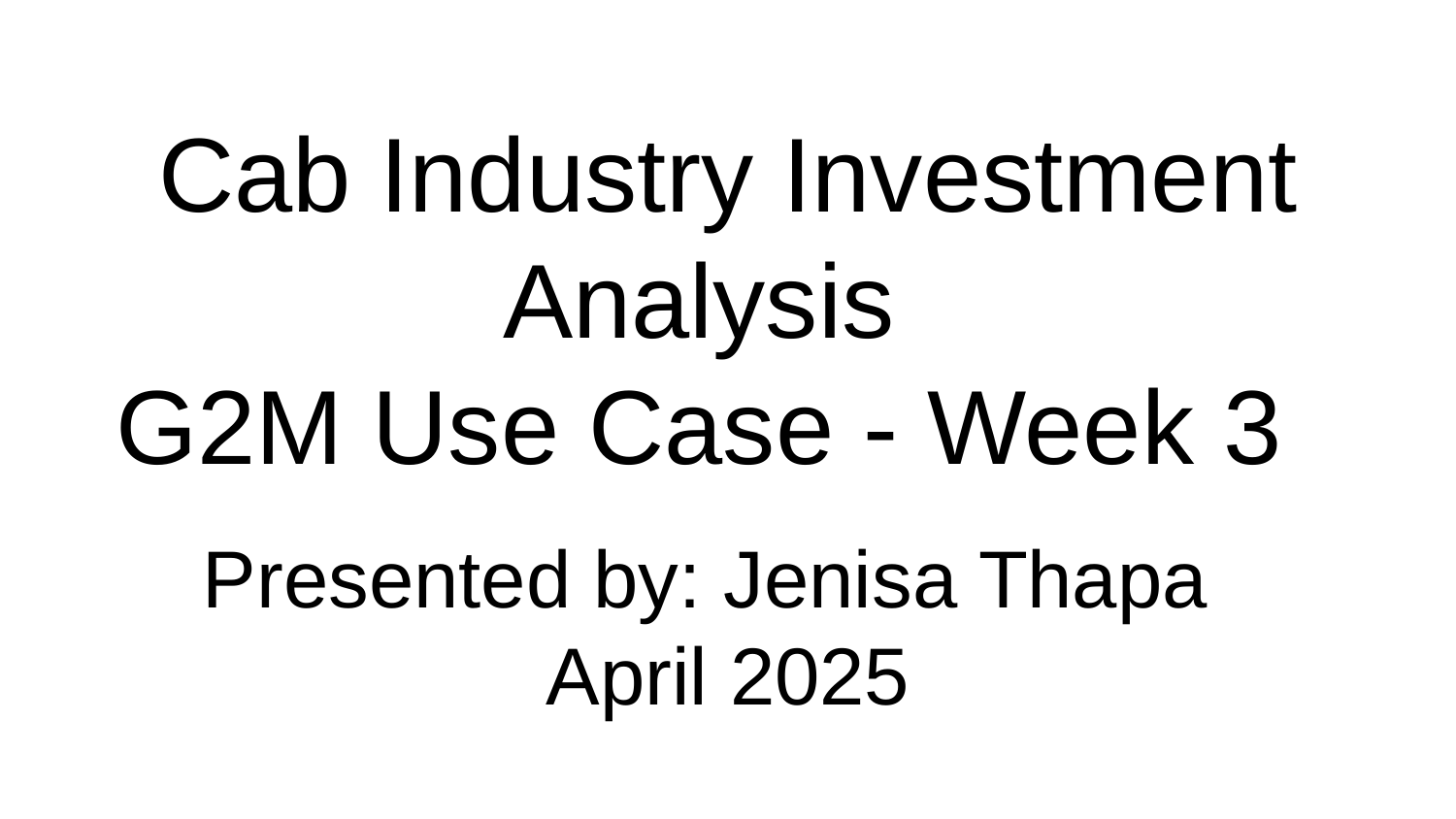

# Cab Industry Investment Analysis
G2M Use Case - Week 3
Presented by: Jenisa Thapa
April 2025